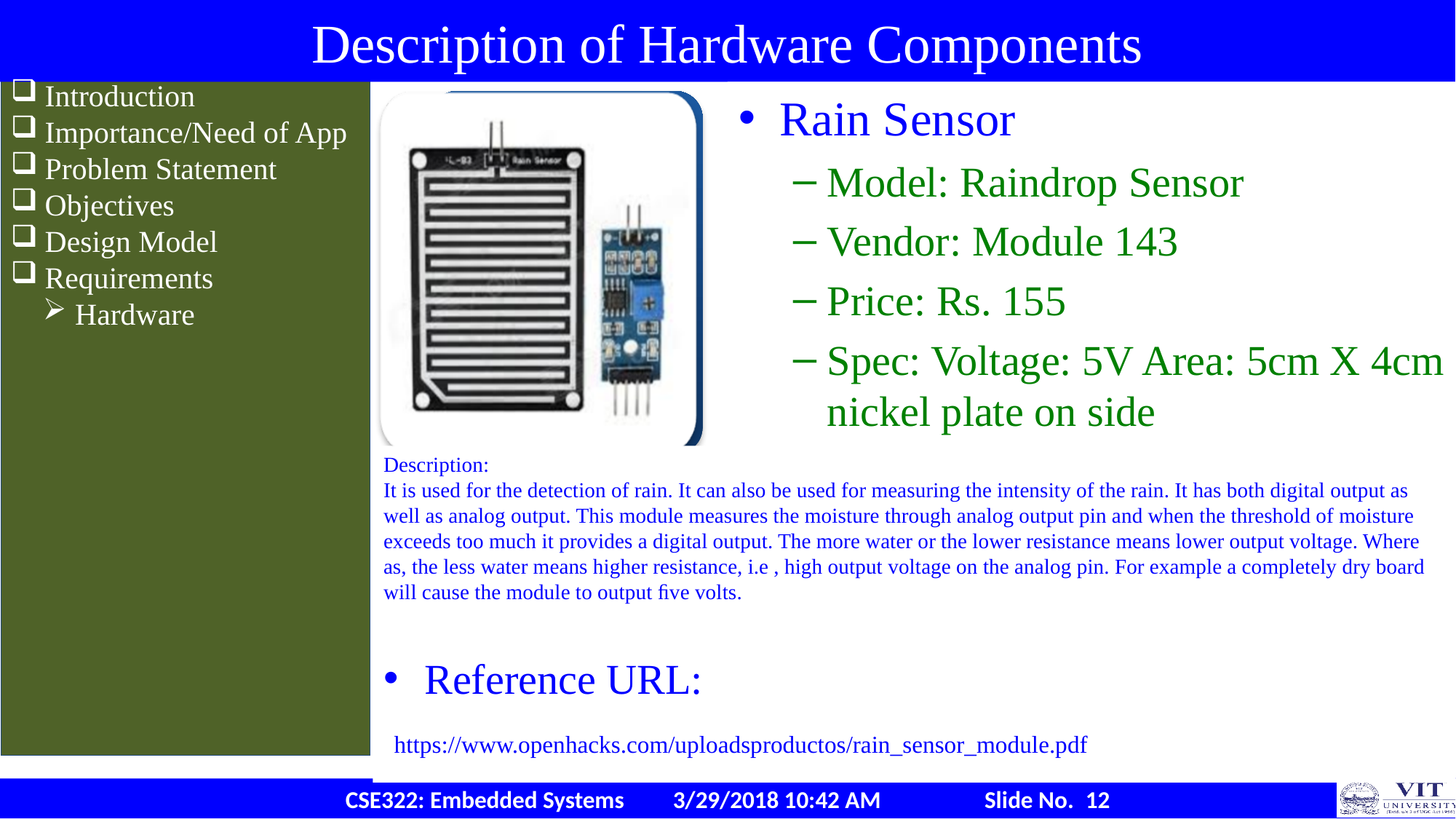

# Description of Hardware Components
Introduction
Importance/Need of App
Problem Statement
Objectives
Design Model
Requirements
Hardware

Rain Sensor
Model: Raindrop Sensor
Vendor: Module 143
Price: Rs. 155
Spec: Voltage: 5V Area: 5cm X 4cm nickel plate on side

Description:
It is used for the detection of rain. It can also be used for measuring the intensity of the rain. It has both digital output as well as analog output. This module measures the moisture through analog output pin and when the threshold of moisture exceeds too much it provides a digital output. The more water or the lower resistance means lower output voltage. Where as, the less water means higher resistance, i.e , high output voltage on the analog pin. For example a completely dry board will cause the module to output ﬁve volts.

Reference URL:
 https://www.openhacks.com/uploadsproductos/rain_sensor_module.pdf